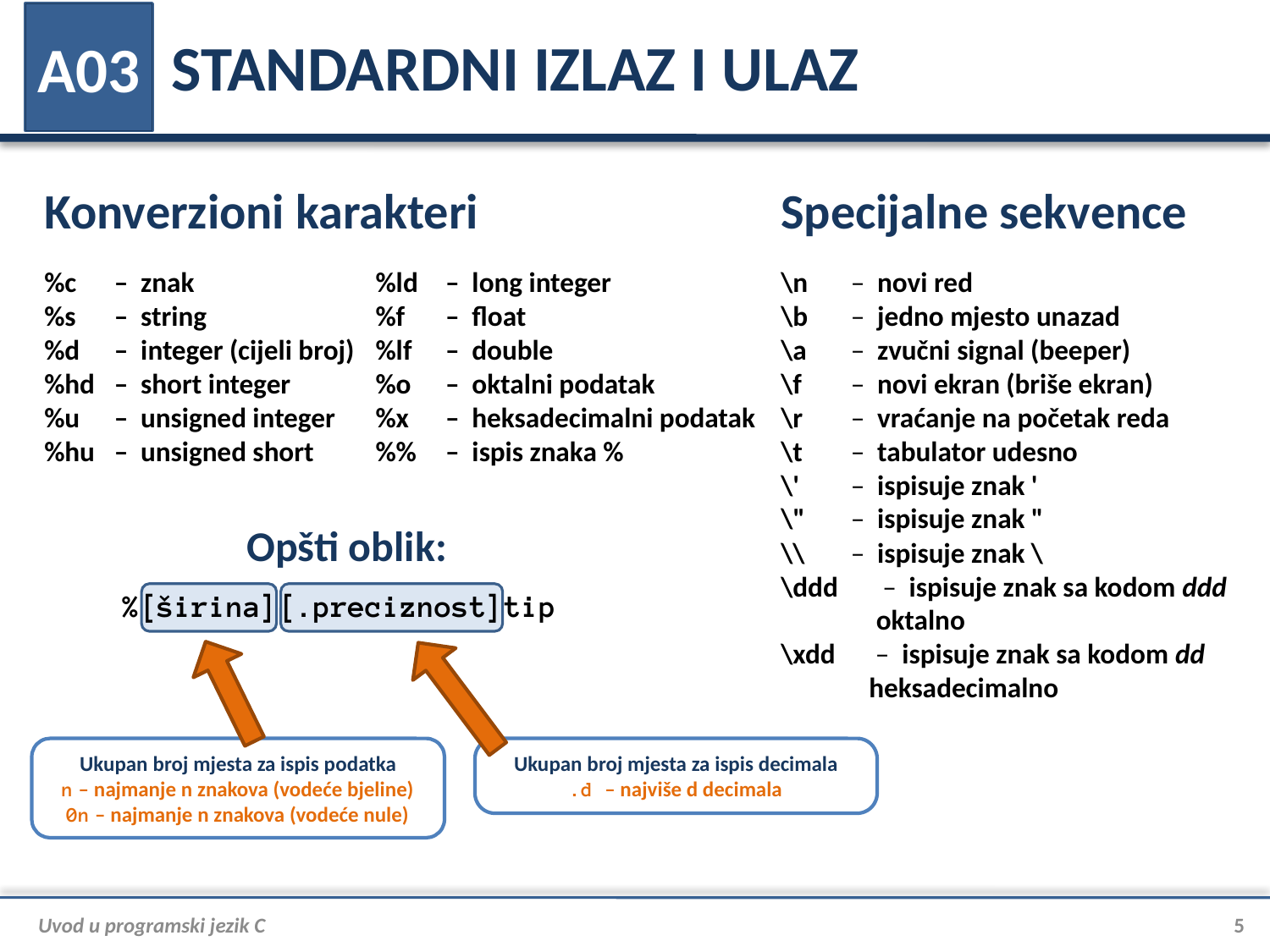

# STANDARDNI IZLAZ I ULAZ
A03
Konverzioni karakteri
Specijalne sekvence
%c	 –  znak
%s	 –  string
%d	 –  integer (cijeli broj)
%hd	 –  short integer
%u	 –  unsigned integer
%hu	 –  unsigned short
%ld	 –  long integer
%f	 –  float
%lf	 –  double
%o	 –  oktalni podatak
%x	 –  heksadecimalni podatak
%%	 –  ispis znaka %
\n	 –  novi red
\b	 –  jedno mjesto unazad
\a	 –  zvučni signal (beeper)
\f	 –  novi ekran (briše ekran)
\r	 –  vraćanje na početak reda
\t	 –  tabulator udesno
\'	 –  ispisuje znak '
\"	 –  ispisuje znak "
\\	 –  ispisuje znak \
\ddd	 –  ispisuje znak sa kodom ddd oktalno
\xdd	 –  ispisuje znak sa kodom dd heksadecimalno
Opšti oblik:

%[širina][.preciznost]tip

Ukupan broj mjesta za ispis podatka
n – najmanje n znakova (vodeće bjeline)
0n – najmanje n znakova (vodeće nule)
Ukupan broj mjesta za ispis decimala
.d – najviše d decimala
Uvod u programski jezik C
5